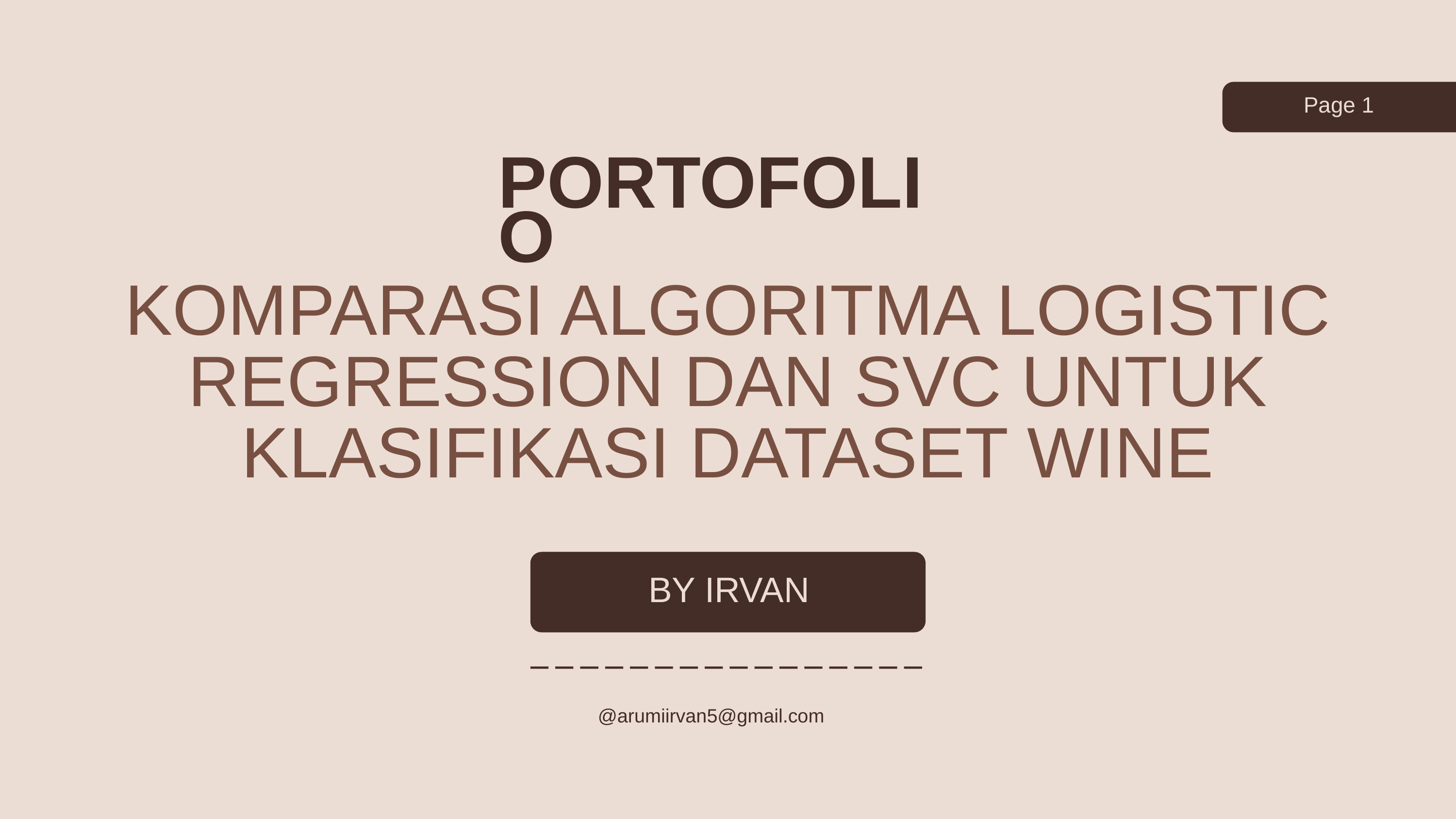

Page 1
PORTOFOLIO
KOMPARASI ALGORITMA LOGISTIC REGRESSION DAN SVC UNTUK KLASIFIKASI DATASET WINE

BY IRVAN

@arumiirvan5@gmail.com